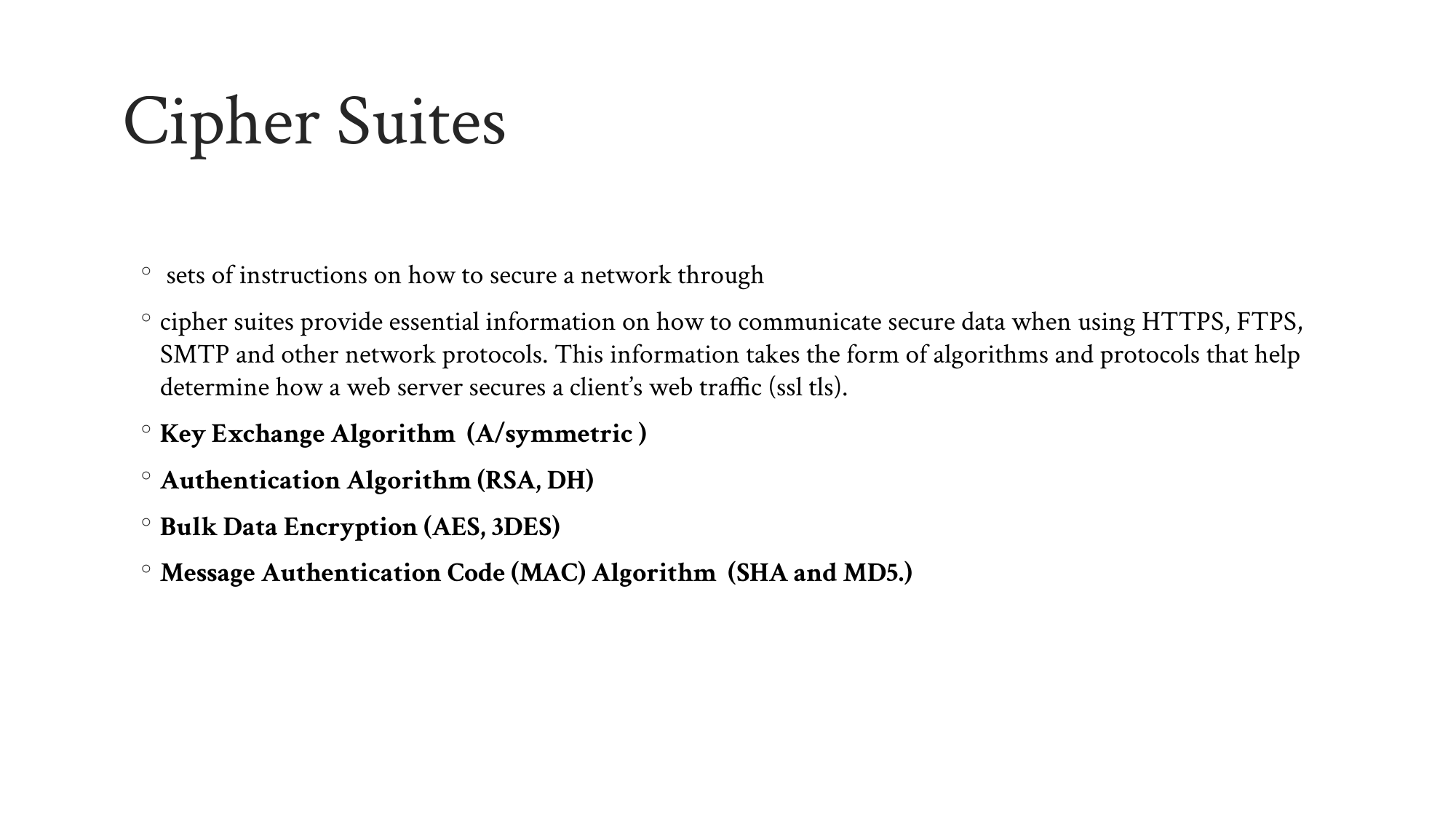

# Cipher Suites
 sets of instructions on how to secure a network through
cipher suites provide essential information on how to communicate secure data when using HTTPS, FTPS, SMTP and other network protocols. This information takes the form of algorithms and protocols that help determine how a web server secures a client’s web traffic (ssl tls).
Key Exchange Algorithm  (A/symmetric )
Authentication Algorithm (RSA, DH)
Bulk Data Encryption (AES, 3DES)
Message Authentication Code (MAC) Algorithm  (SHA and MD5.)